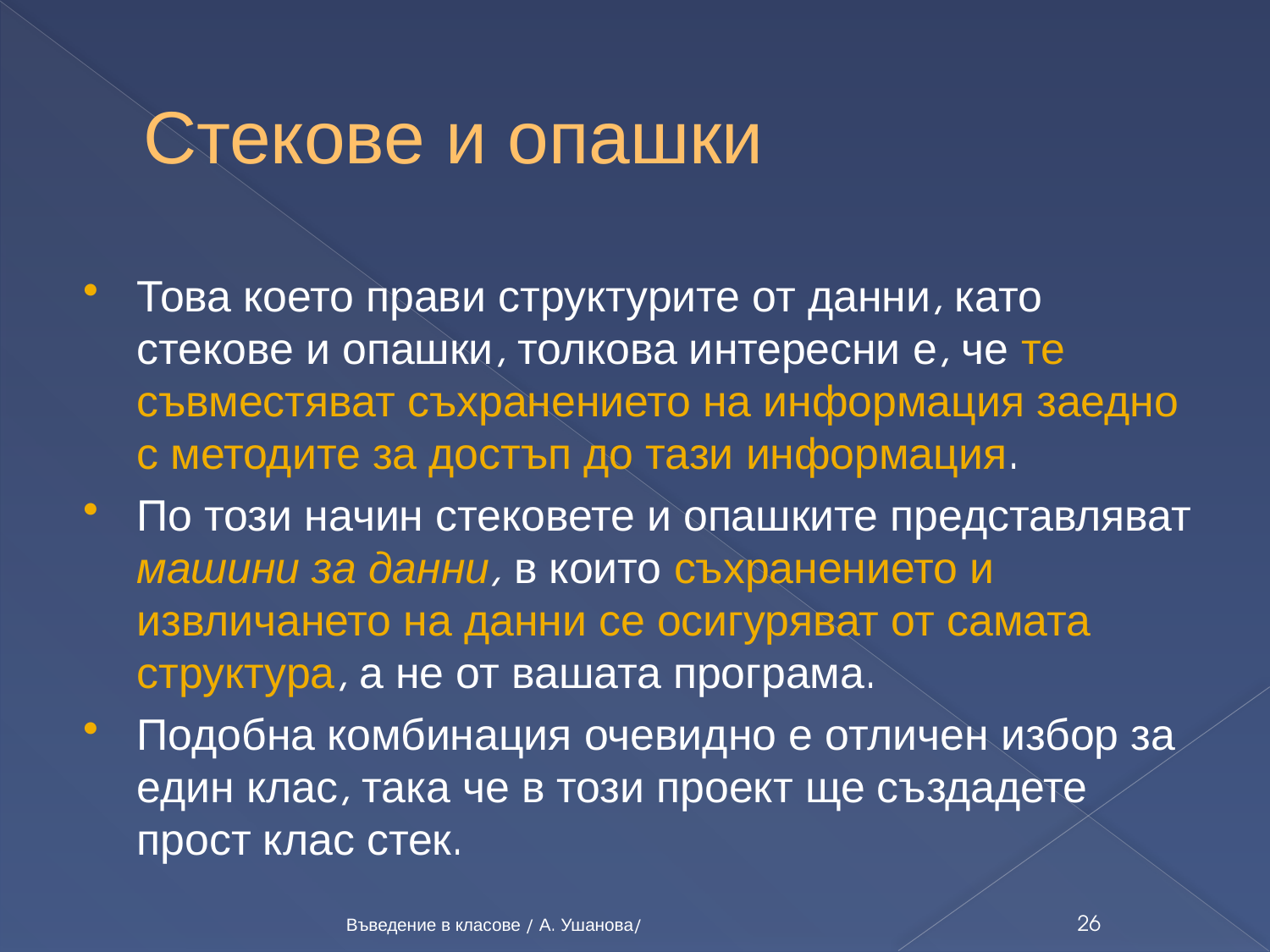

# Стекове и опашки
Това което прави структурите от данни, като стекове и опашки, толкова интересни е, че те съвместяват съхранението на информация заедно с методите за достъп до тази информация.
По този начин стековете и опашките представляват машини за данни, в които съхранението и извличането на данни се осигуряват от самата структура, а не от вашата програма.
Подобна комбинация очевидно е отличен избор за един клас, така че в този проект ще създадете прост клас стек.

Въведение в класове / А. Ушанова/
26